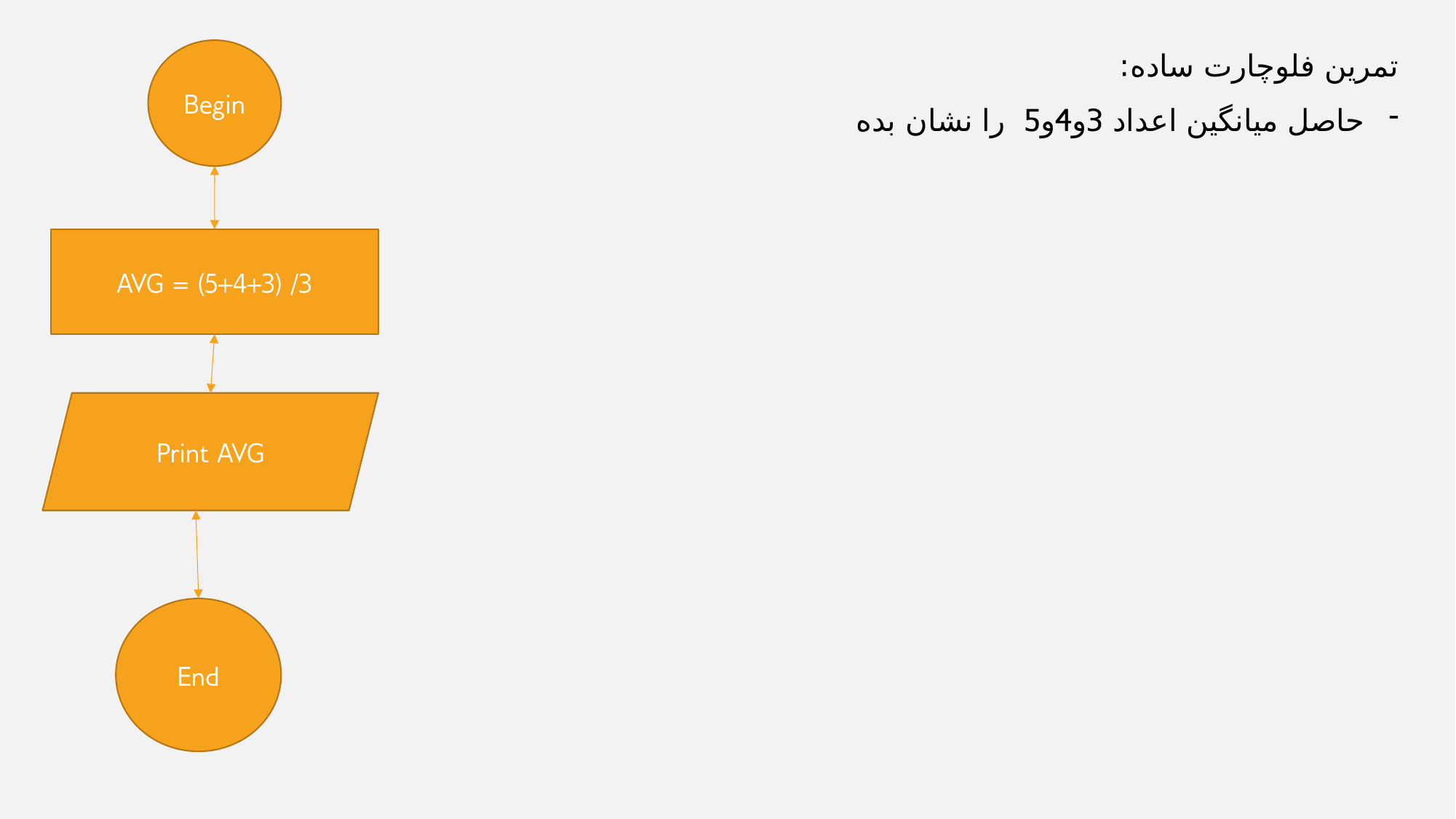

تمرین فلوچارت ساده:
حاصل میانگین اعداد 3و4و5  را نشان بده
Begin
AVG = (5+4+3) /3
Print AVG
End